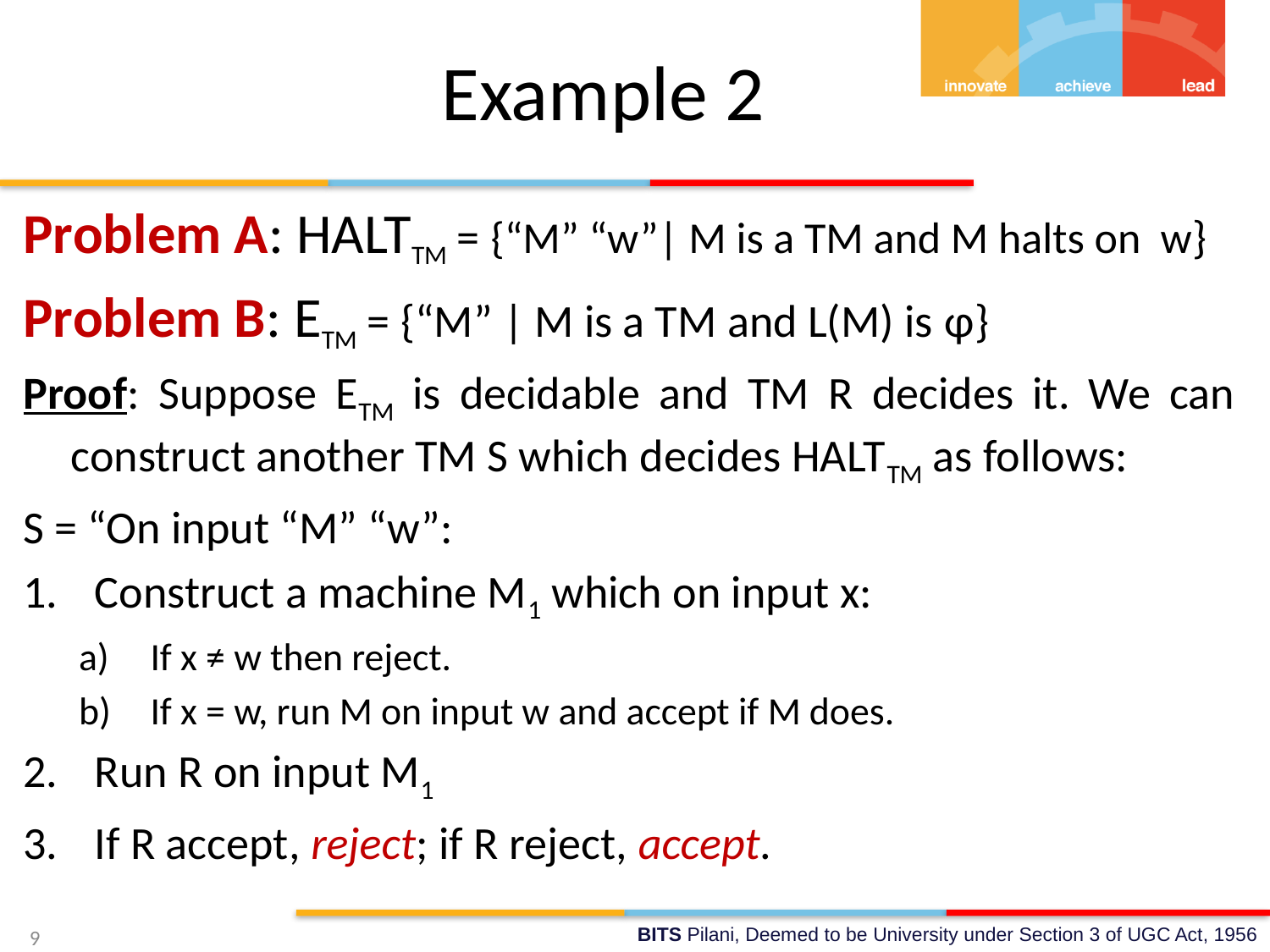

# Example 2
Problem A: HALTTM = {“M” “w”| M is a TM and M halts on  w}
Problem B: ETM = {“M” | M is a TM and L(M) is φ}
Proof: Suppose ETM is decidable and TM R decides it. We can construct another TM S which decides HALTTM as follows:
S = “On input “M” “w”:
Construct a machine M1 which on input x:
If x ≠ w then reject.
If x = w, run M on input w and accept if M does.
Run R on input M1
If R accept, reject; if R reject, accept.

9